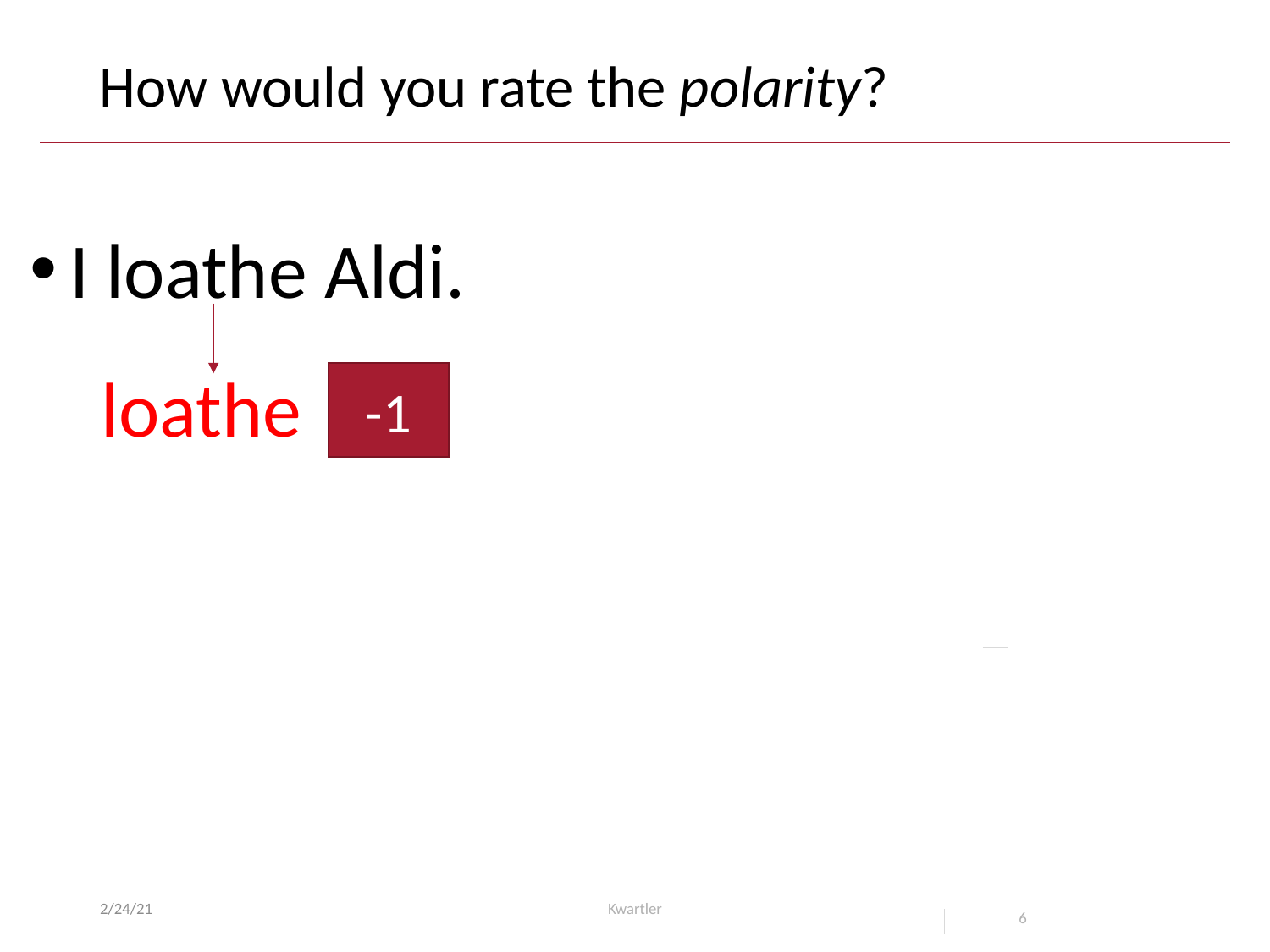

# How would you rate the polarity?
I loathe Aldi.
    loathe
-1
2/24/21
Kwartler
6